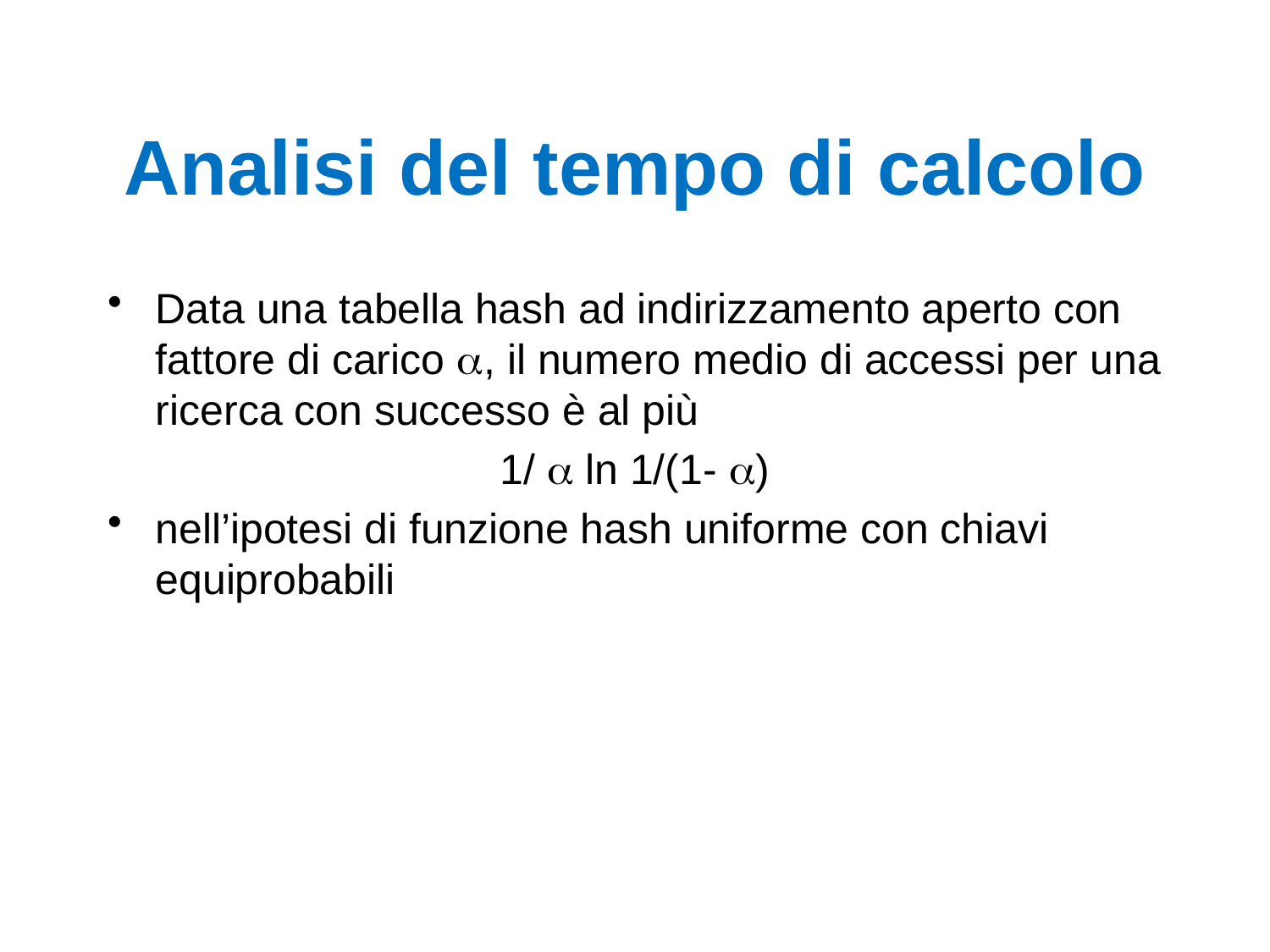

# Analisi del tempo di calcolo
Data una tabella hash ad indirizzamento aperto con fattore di carico α, il numero medio di accessi per una ricerca con successo è al più
1/ α ln 1/(1- α)
nell’ipotesi di funzione hash uniforme con chiavi equiprobabili